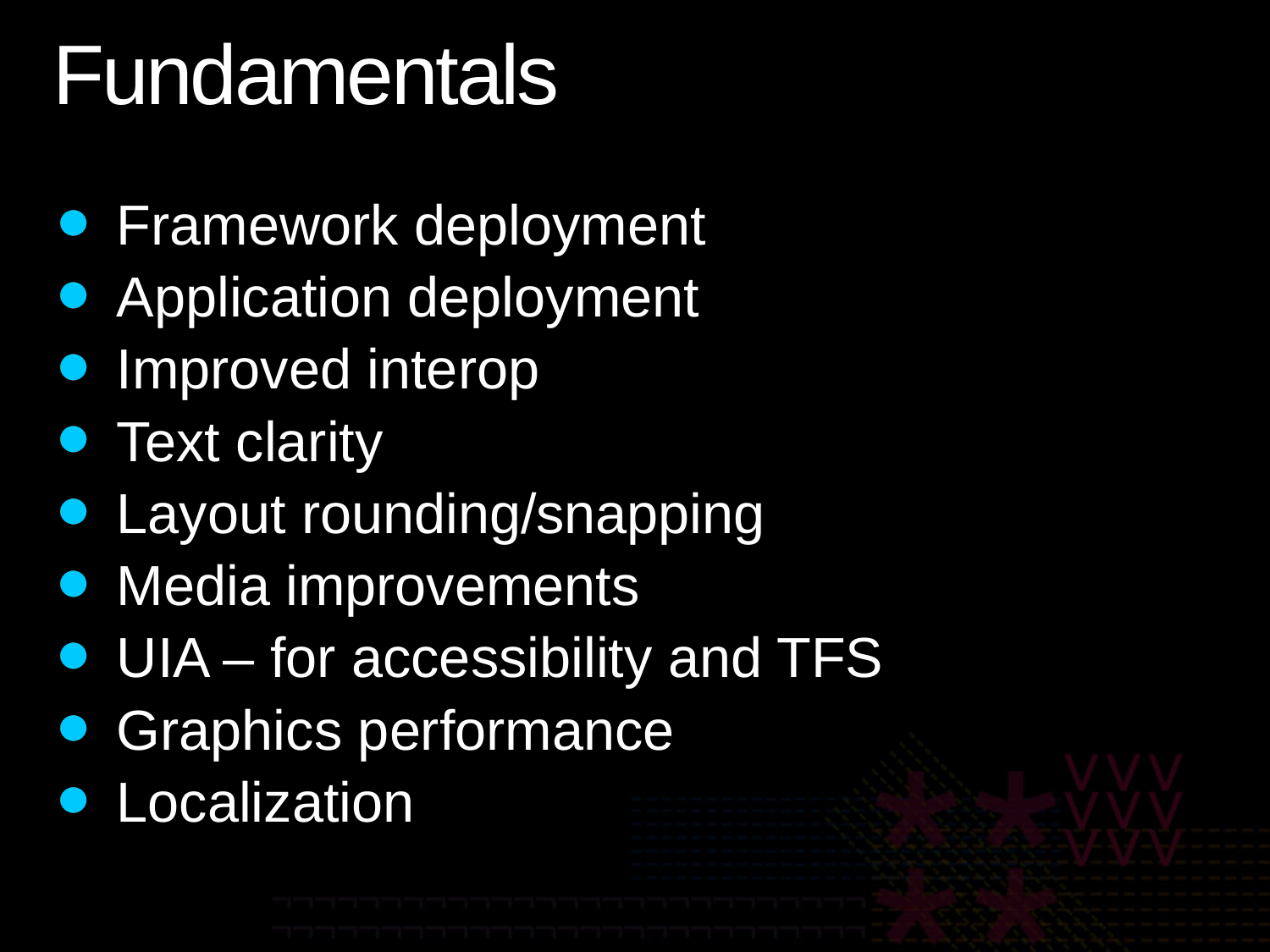

# Fundamentals
Framework deployment
Application deployment
Improved interop
Text clarity
Layout rounding/snapping
Media improvements
UIA – for accessibility and TFS
Graphics performance
Localization